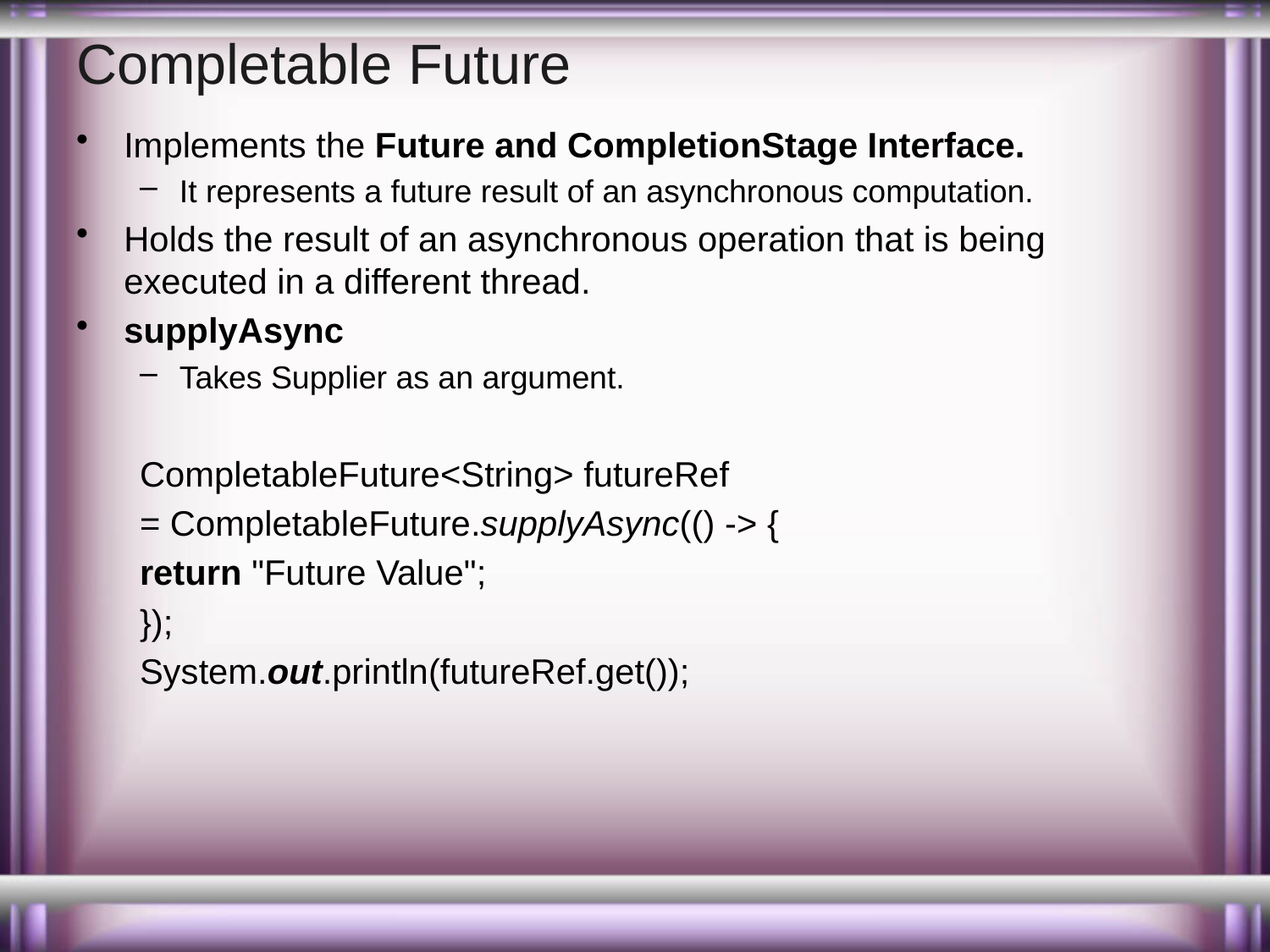

# Completable Future
Implements the Future and CompletionStage Interface.
It represents a future result of an asynchronous computation.
Holds the result of an asynchronous operation that is being executed in a different thread.
supplyAsync
Takes Supplier as an argument.

CompletableFuture<String> futureRef
= CompletableFuture.supplyAsync(() -> {
return "Future Value";
});
System.out.println(futureRef.get());